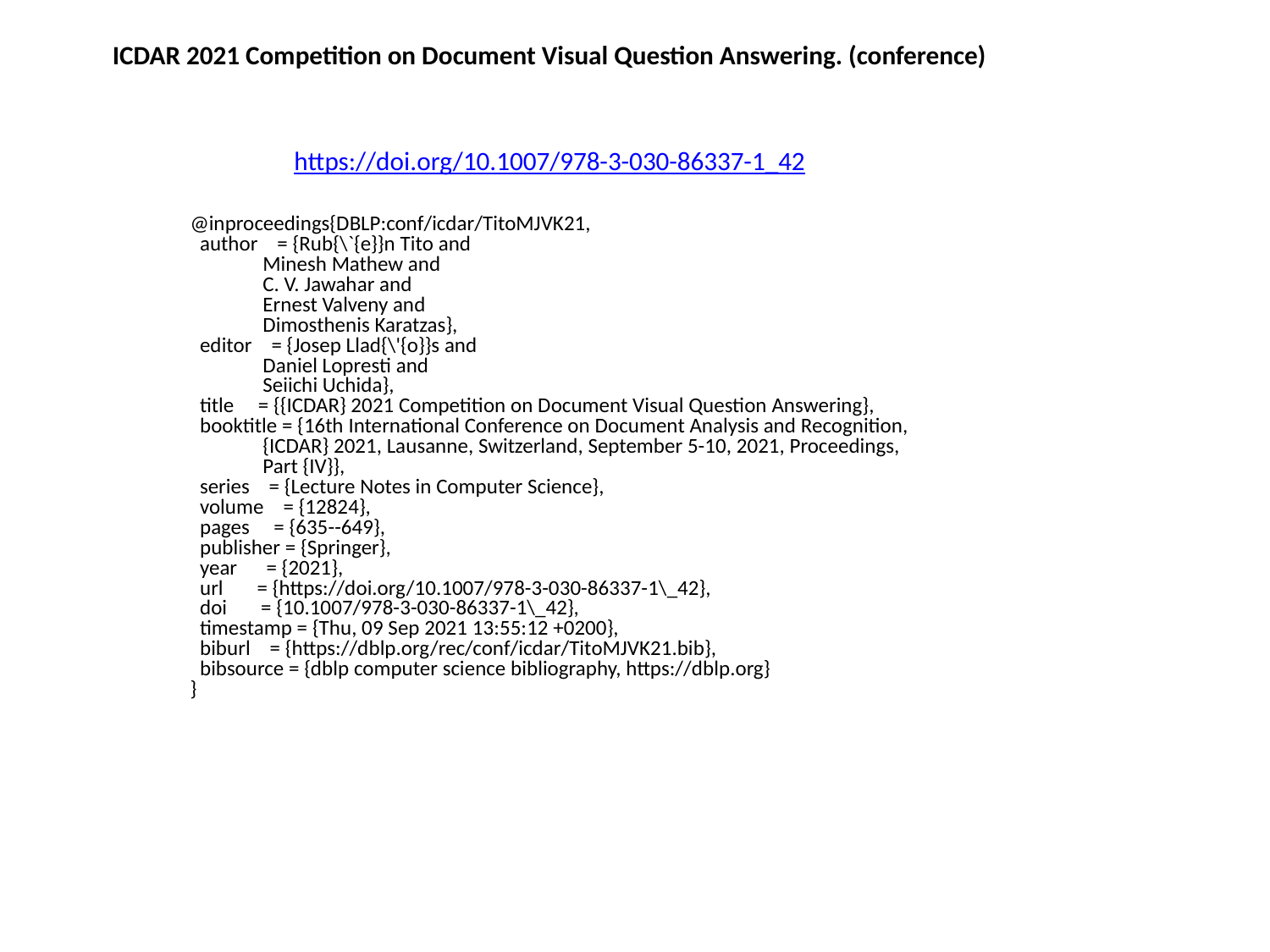

ICDAR 2021 Competition on Document Visual Question Answering. (conference)

https://doi.org/10.1007/978-3-030-86337-1_42

@inproceedings{DBLP:conf/icdar/TitoMJVK21,
  author    = {Rub{\`{e}}n Tito and
               Minesh Mathew and
               C. V. Jawahar and
               Ernest Valveny and
               Dimosthenis Karatzas},
  editor    = {Josep Llad{\'{o}}s and
               Daniel Lopresti and
               Seiichi Uchida},
  title     = {{ICDAR} 2021 Competition on Document Visual Question Answering},
  booktitle = {16th International Conference on Document Analysis and Recognition,
               {ICDAR} 2021, Lausanne, Switzerland, September 5-10, 2021, Proceedings,
               Part {IV}},
  series    = {Lecture Notes in Computer Science},
  volume    = {12824},
  pages     = {635--649},
  publisher = {Springer},
  year      = {2021},
  url       = {https://doi.org/10.1007/978-3-030-86337-1\_42},
  doi       = {10.1007/978-3-030-86337-1\_42},
  timestamp = {Thu, 09 Sep 2021 13:55:12 +0200},
  biburl    = {https://dblp.org/rec/conf/icdar/TitoMJVK21.bib},
  bibsource = {dblp computer science bibliography, https://dblp.org}
}